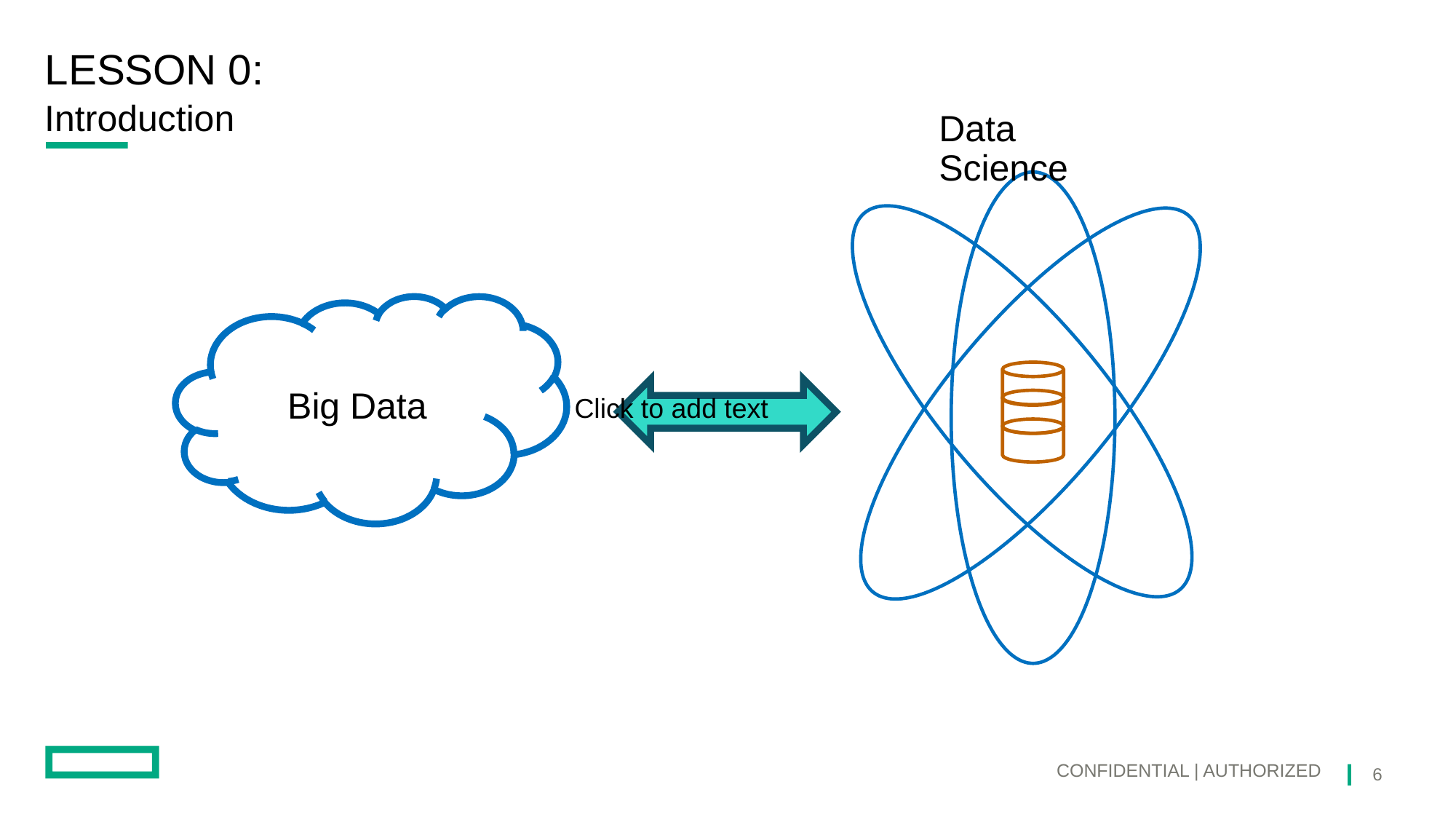

# Lesson 0:
Introduction
Data Science
Big Data

Click to add text
CONFIDENTIAL | AUTHORIZED
6